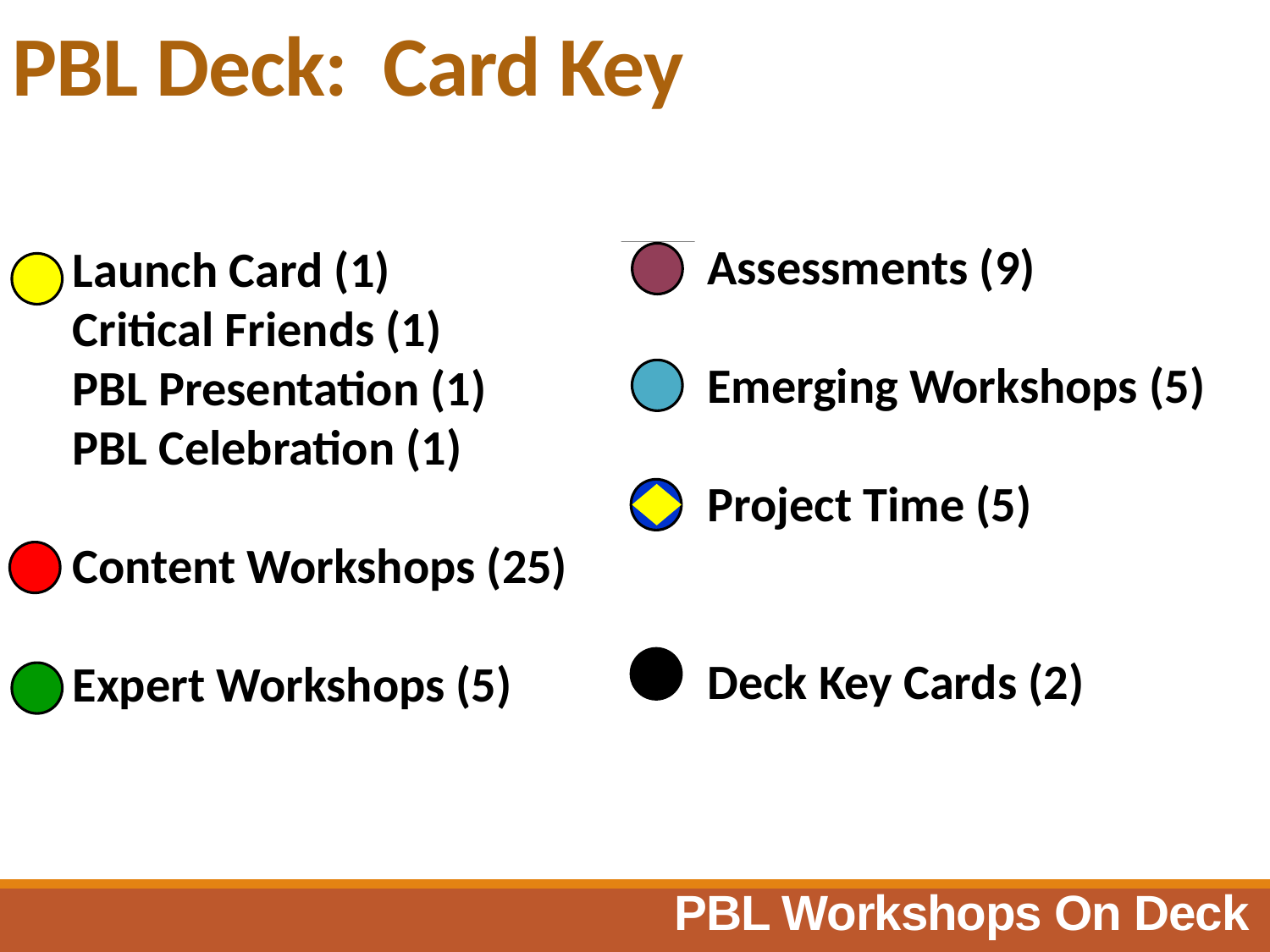

PBL Deck:  Card Key

Launch Card (1)
Critical Friends (1)
PBL Presentation (1)
PBL Celebration (1)

Content Workshops (25)

Expert Workshops (5)

Assessments (9)

Emerging Workshops (5)

Project Time (5)

Deck Key Cards (2)

PBL Workshops On Deck